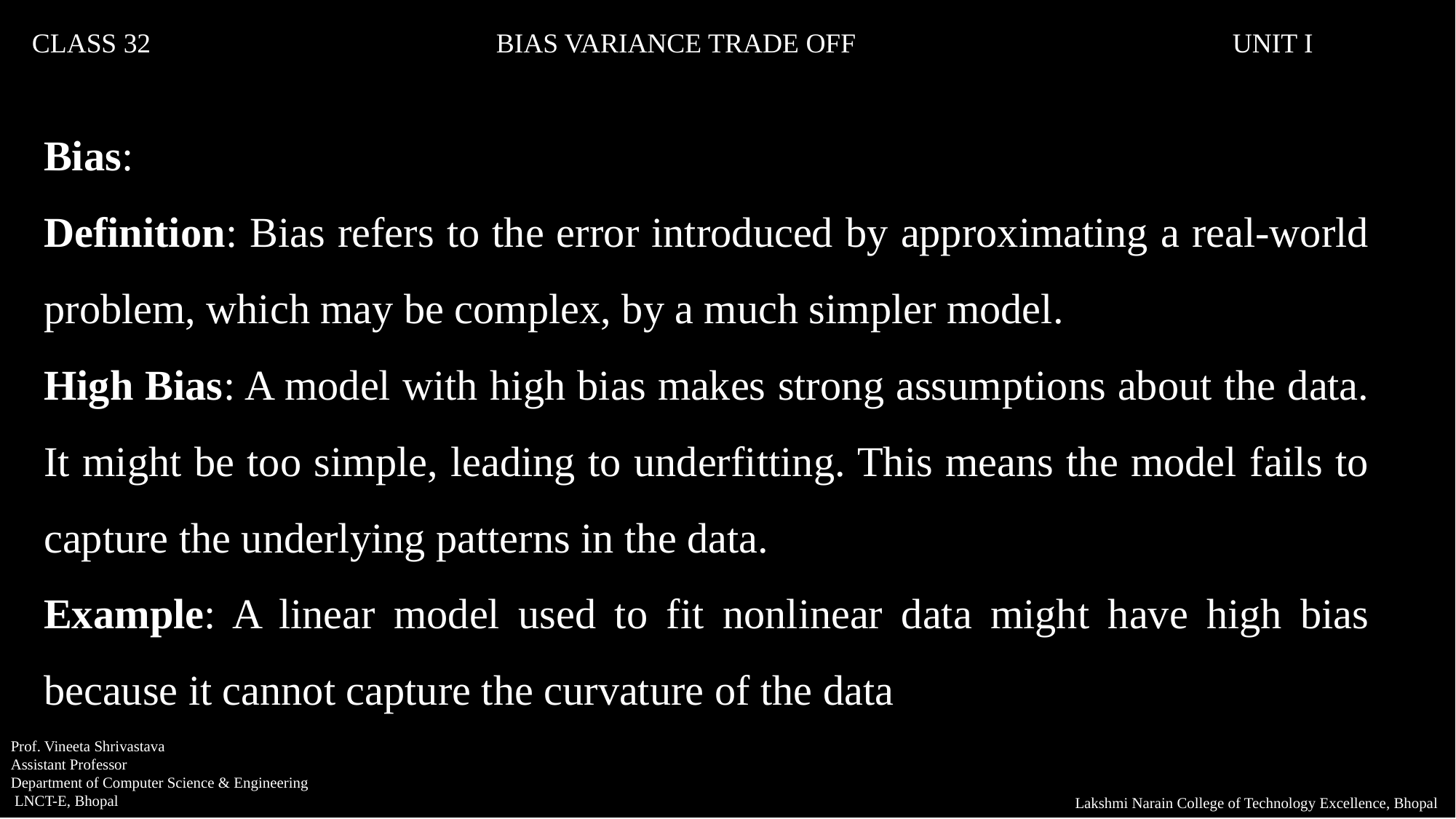

CLASS 32			    BIAS VARIANCE TRADE OFF				UNIT I
Bias:
Definition: Bias refers to the error introduced by approximating a real-world problem, which may be complex, by a much simpler model.
High Bias: A model with high bias makes strong assumptions about the data. It might be too simple, leading to underfitting. This means the model fails to capture the underlying patterns in the data.
Example: A linear model used to fit nonlinear data might have high bias because it cannot capture the curvature of the data
Prof. Vineeta Shrivastava
Assistant Professor
Department of Computer Science & Engineering
 LNCT-E, Bhopal
Lakshmi Narain College of Technology Excellence, Bhopal